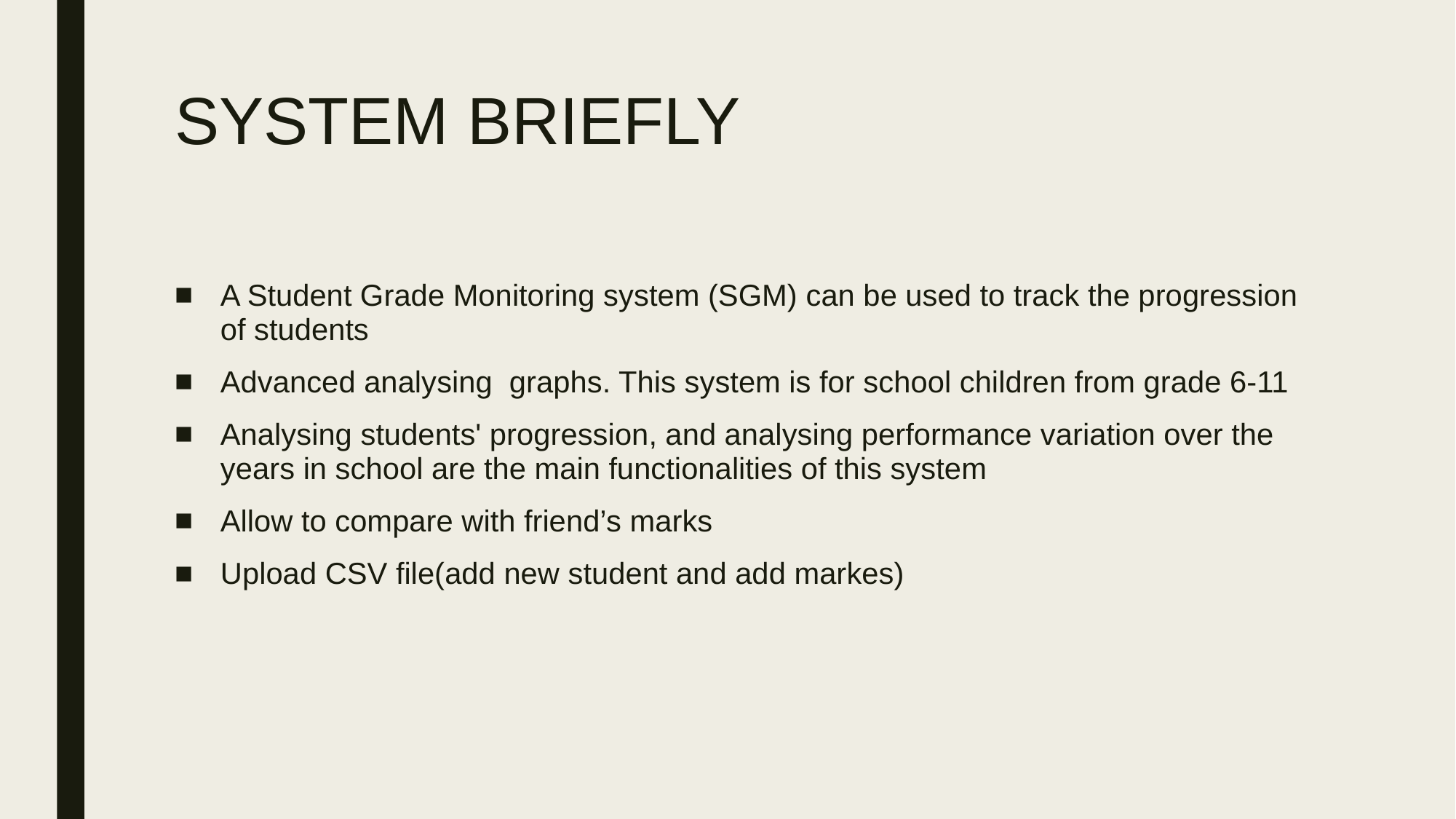

# SYSTEM BRIEFLY
A Student Grade Monitoring system (SGM) can be used to track the progression of students
Advanced analysing  graphs. This system is for school children from grade 6-11
Analysing students' progression, and analysing performance variation over the years in school are the main functionalities of this system
Allow to compare with friend’s marks
Upload CSV file(add new student and add markes)